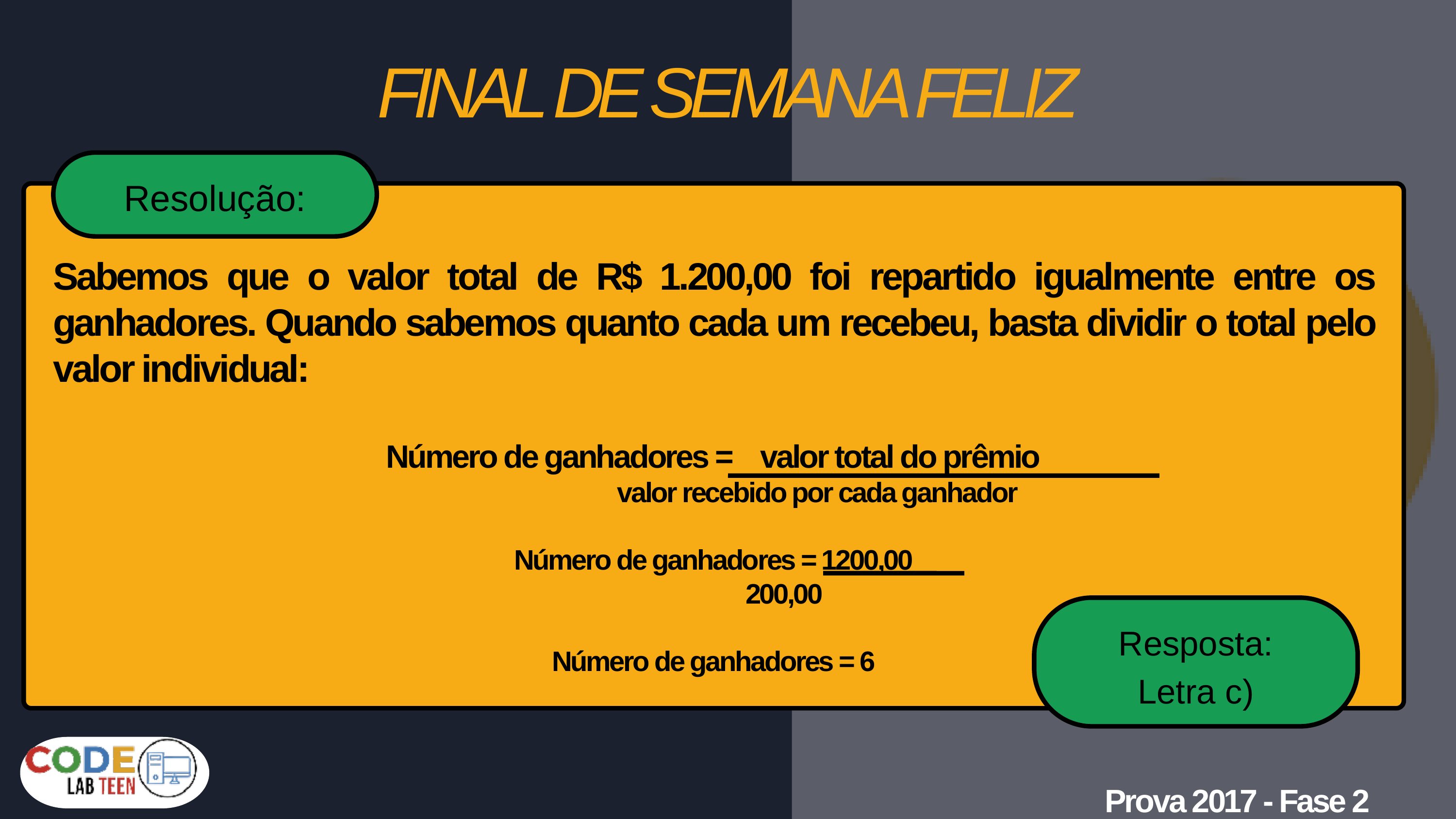

FINAL DE SEMANA FELIZ

Resolução:

Sabemos que o valor total de R$ 1.200,00 foi repartido igualmente entre os ganhadores. Quando sabemos quanto cada um recebeu, basta dividir o total pelo valor individual:

Número de ganhadores =    valor total do prêmio
                                  valor recebido por cada ganhador

Número de ganhadores = 1200,00
                       200,00

Número de ganhadores = 6

Resposta:
Letra c)

Prova 2017 - Fase 2